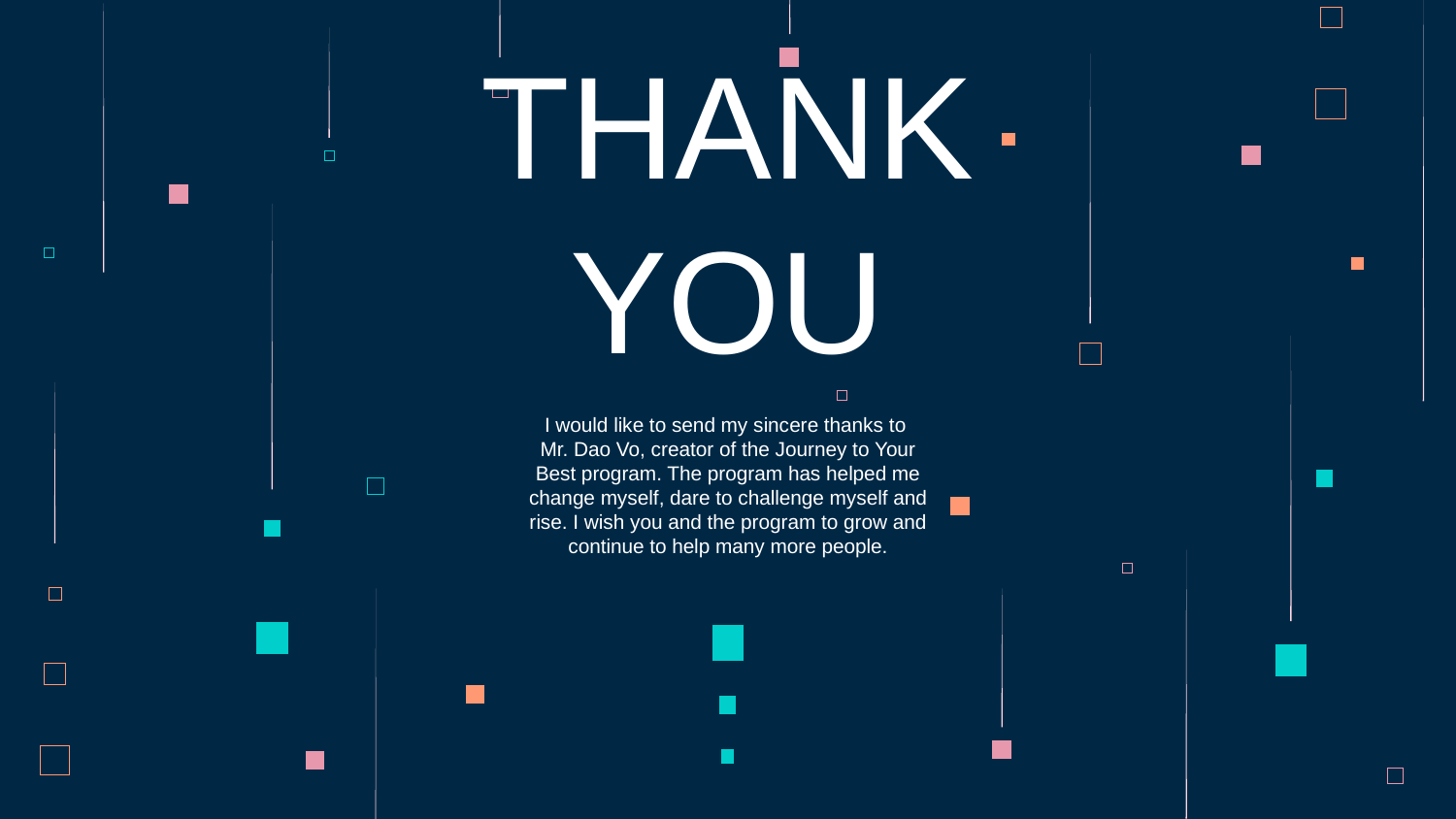

THANK YOU

I would like to send my sincere thanks to
Mr. Dao Vo, creator of the Journey to Your Best program. The program has helped me change myself, dare to challenge myself and rise. I wish you and the program to grow and continue to help many more people.